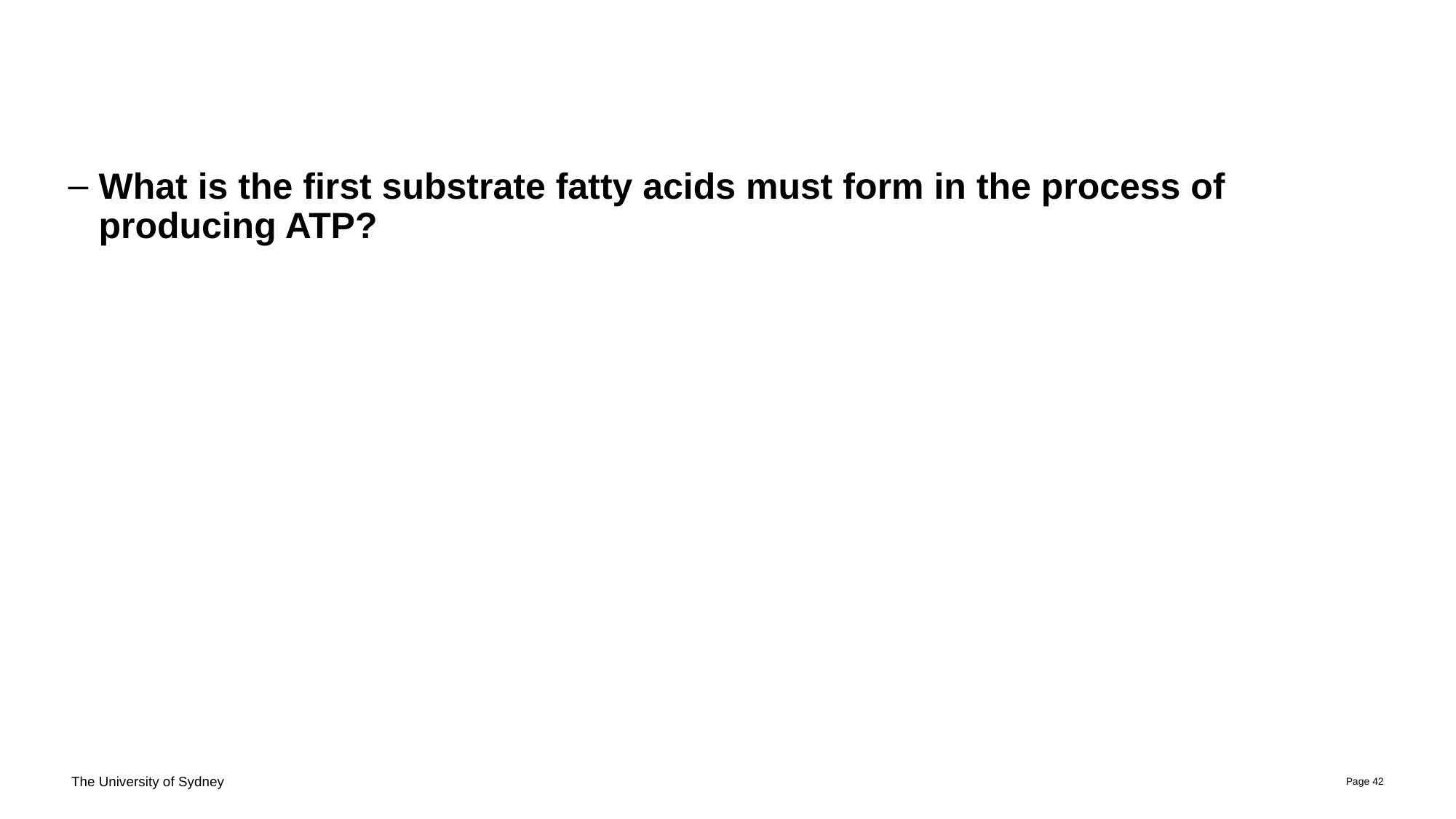

#
What is the first substrate fatty acids must form in the process of producing ATP?